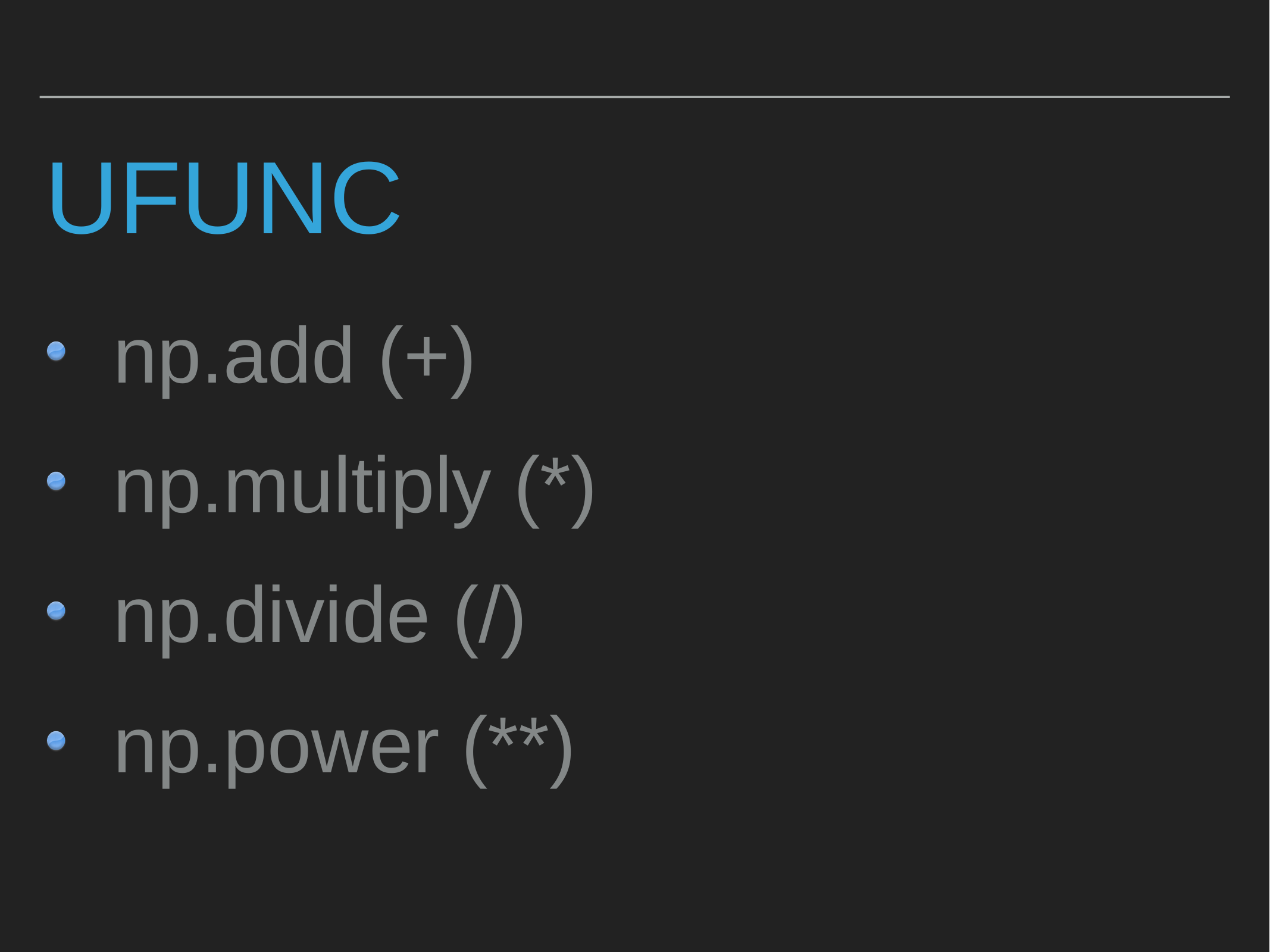

# ufunc
np.add (+)
np.multiply (*)
np.divide (/)
np.power (**)